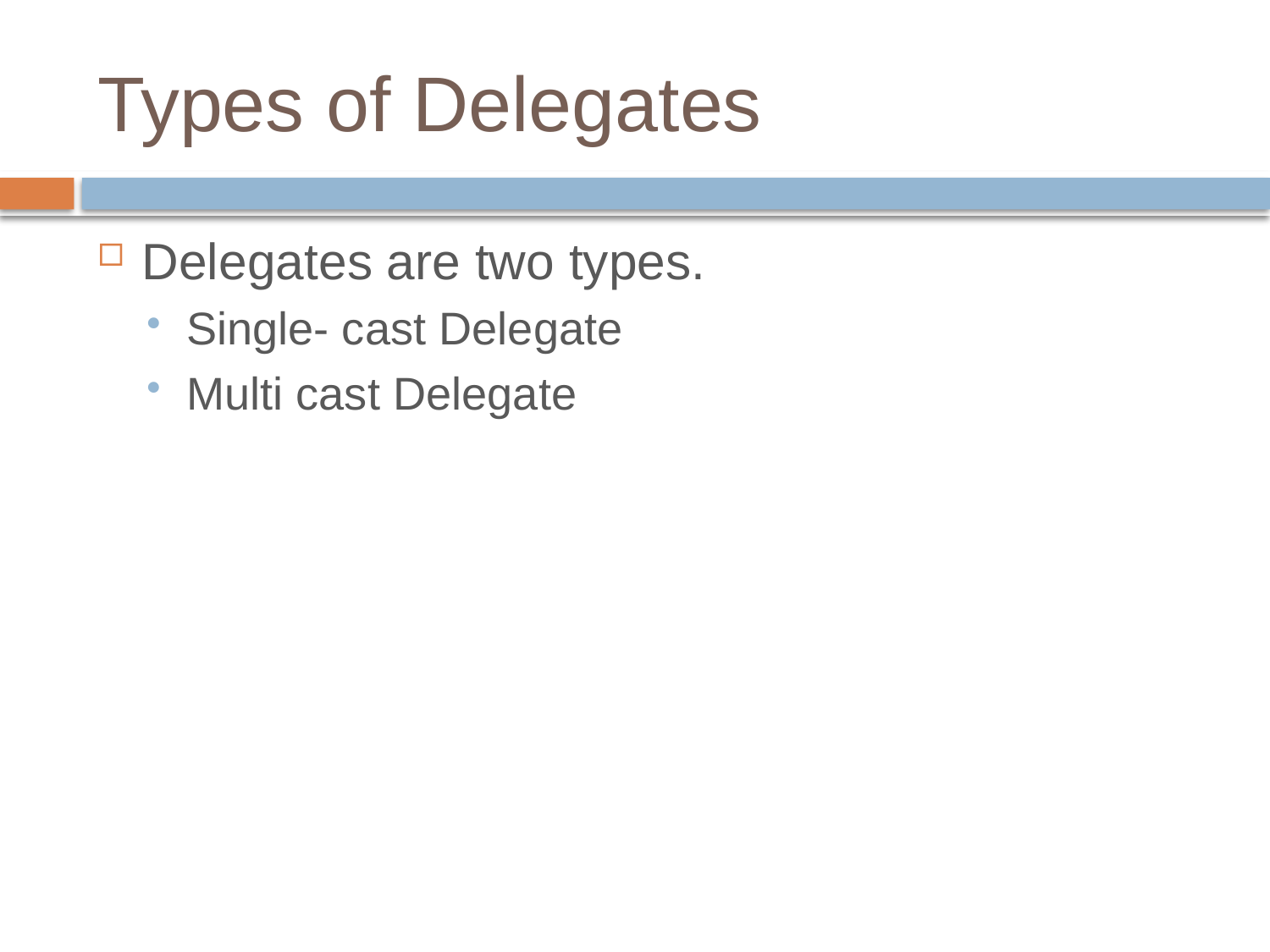

# Types of Delegates
Delegates are two types.
Single- cast Delegate
Multi cast Delegate